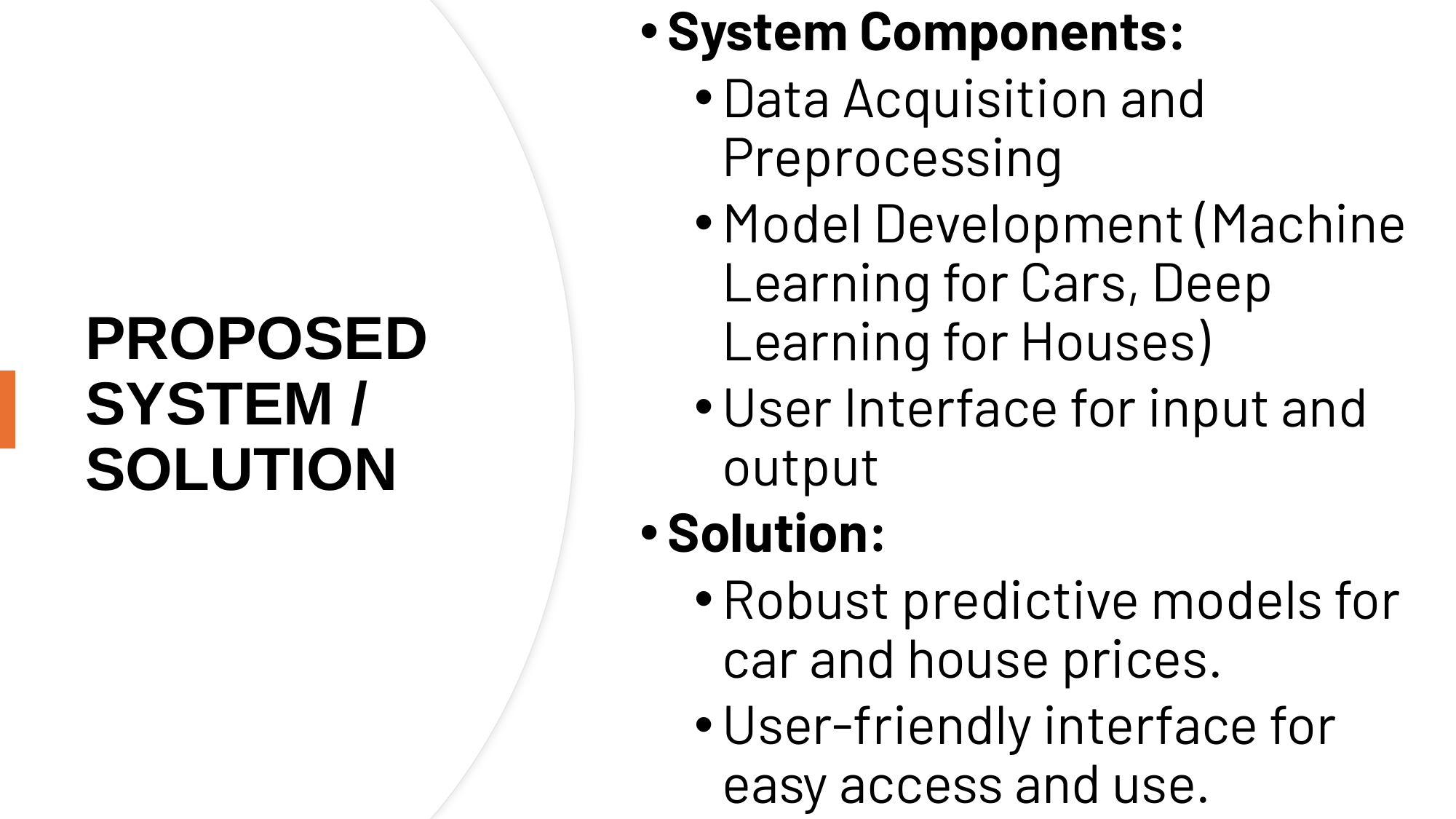

System Components:
Data Acquisition and Preprocessing
Model Development (Machine Learning for Cars, Deep Learning for Houses)
User Interface for input and output
Solution:
Robust predictive models for car and house prices.
User-friendly interface for easy access and use.
# Proposed System / Solution